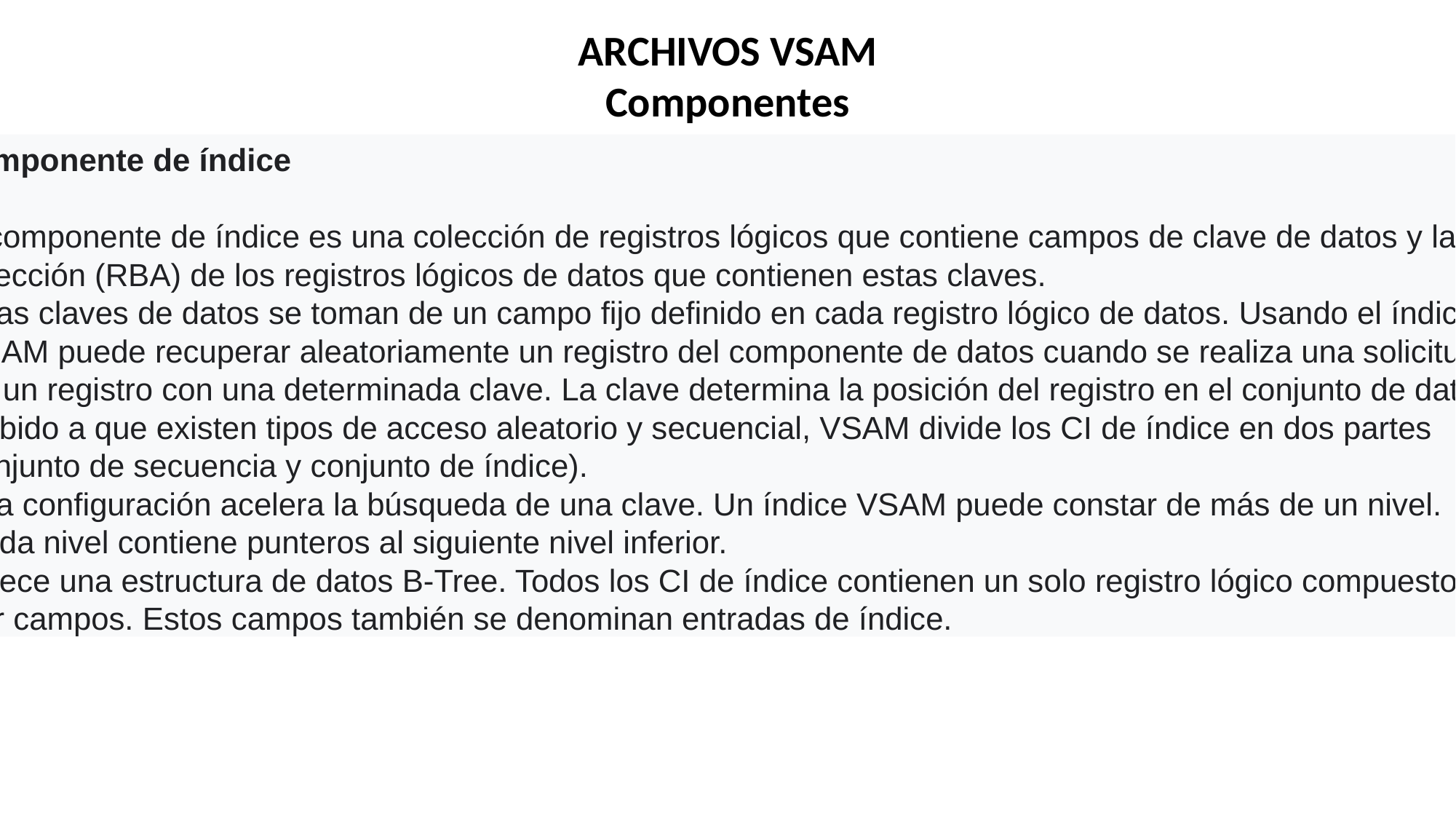

ARCHIVOS VSAM
Componentes
Componente de índice

El componente de índice es una colección de registros lógicos que contiene campos de clave de datos y la
 dirección (RBA) de los registros lógicos de datos que contienen estas claves.
Estas claves de datos se toman de un campo fijo definido en cada registro lógico de datos. Usando el índice,
 VSAM puede recuperar aleatoriamente un registro del componente de datos cuando se realiza una solicitud
 de un registro con una determinada clave. La clave determina la posición del registro en el conjunto de datos.
 Debido a que existen tipos de acceso aleatorio y secuencial, VSAM divide los CI de índice en dos partes
(conjunto de secuencia y conjunto de índice).
Esta configuración acelera la búsqueda de una clave. Un índice VSAM puede constar de más de un nivel.
 Cada nivel contiene punteros al siguiente nivel inferior.
Parece una estructura de datos B-Tree. Todos los CI de índice contienen un solo registro lógico compuesto
 por campos. Estos campos también se denominan entradas de índice.